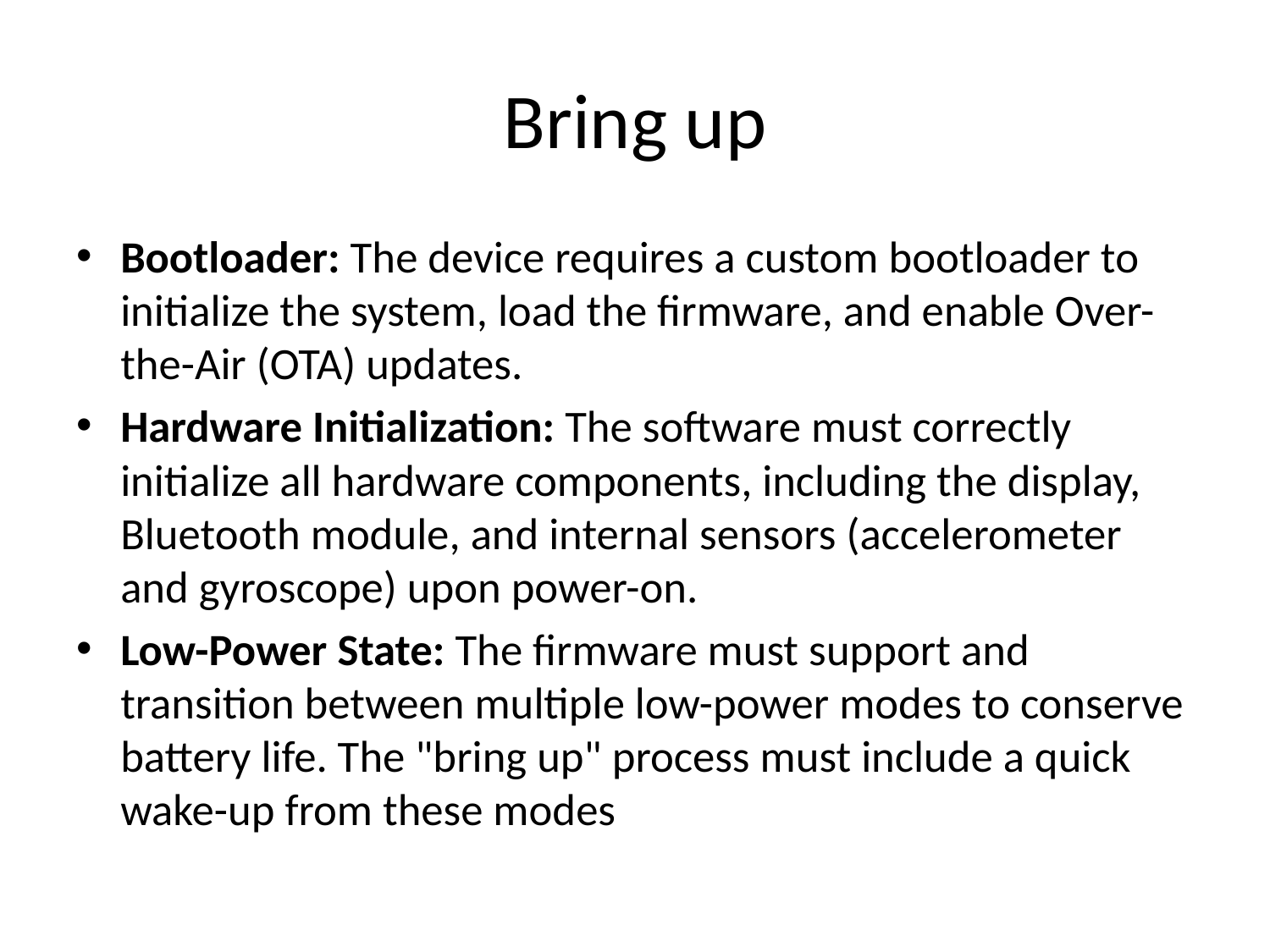

# Bring up
Bootloader: The device requires a custom bootloader to initialize the system, load the firmware, and enable Over-the-Air (OTA) updates.
Hardware Initialization: The software must correctly initialize all hardware components, including the display, Bluetooth module, and internal sensors (accelerometer and gyroscope) upon power-on.
Low-Power State: The firmware must support and transition between multiple low-power modes to conserve battery life. The "bring up" process must include a quick wake-up from these modes